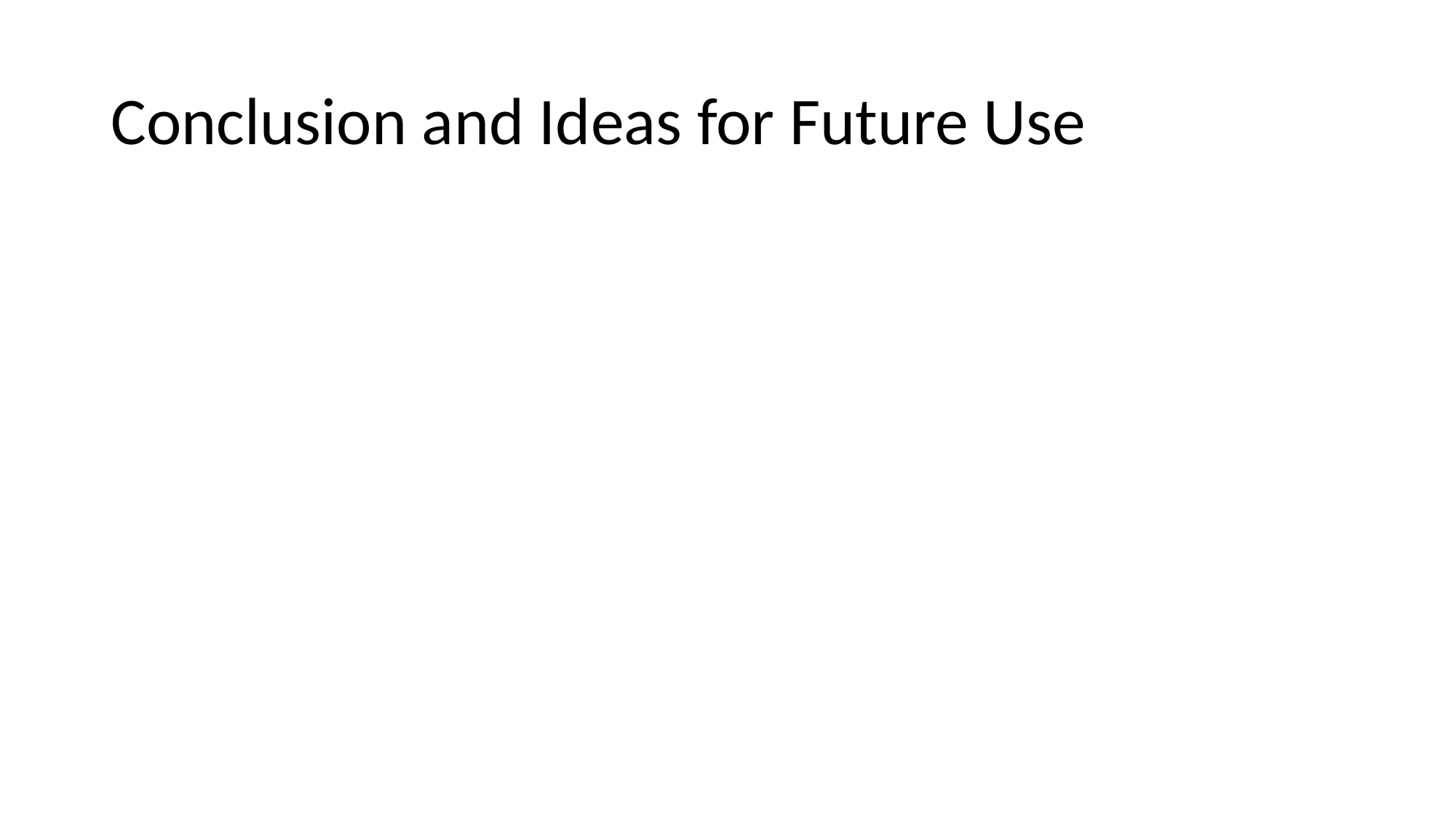

# Conclusion and Ideas for Future Use